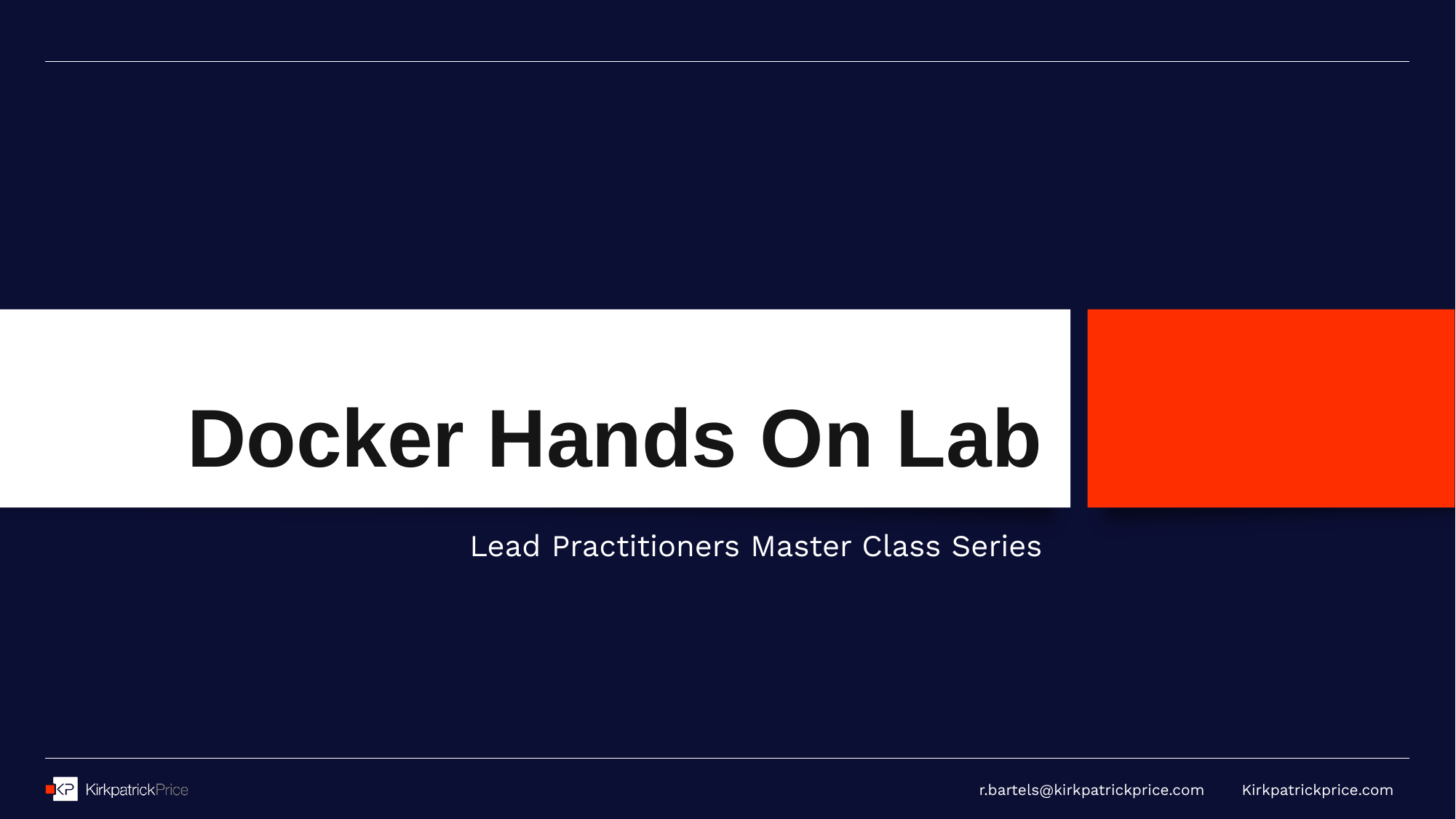

# Docker Hands On Lab
Lead Practitioners Master Class Series